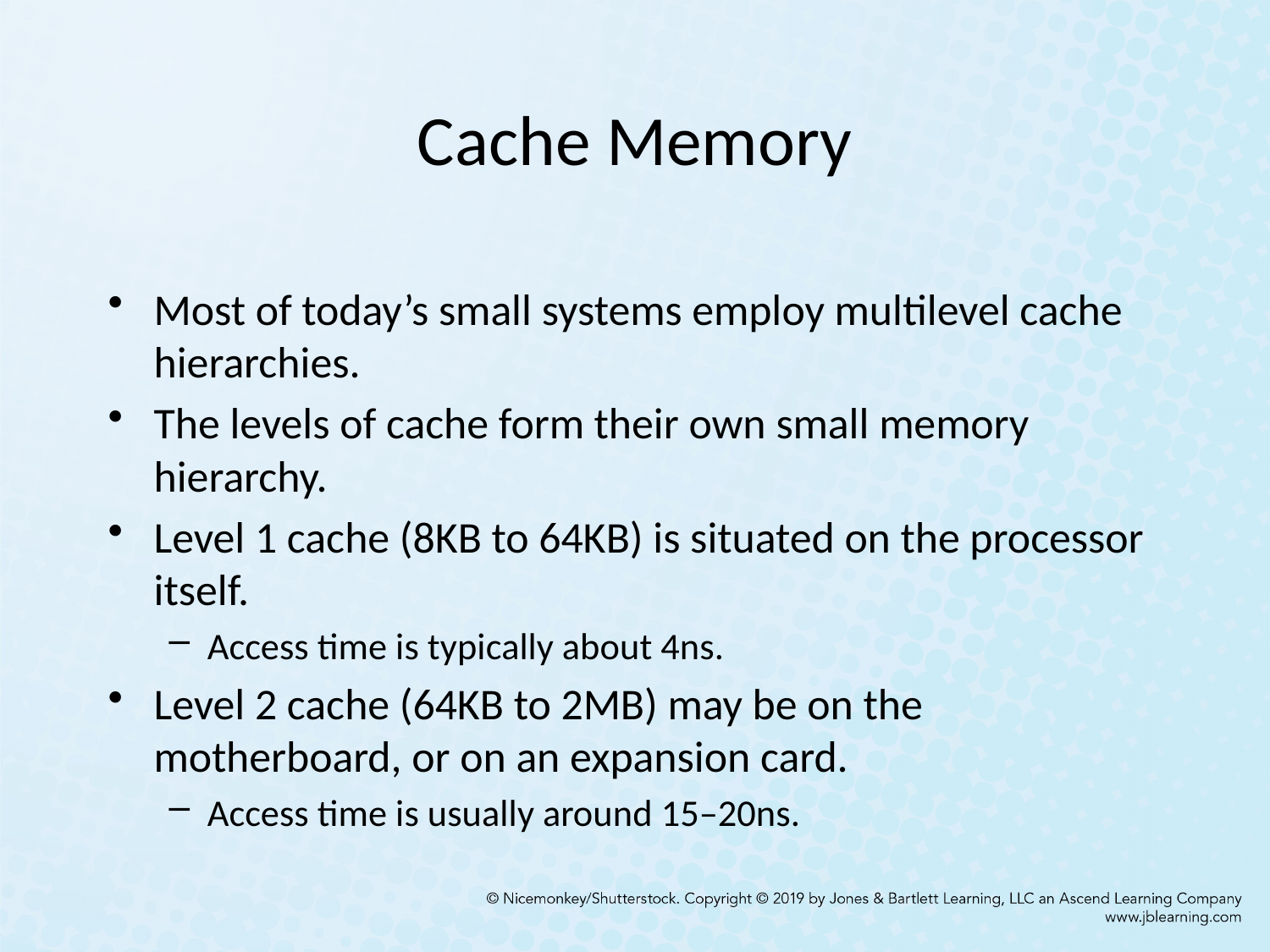

# Cache Memory
Most of today’s small systems employ multilevel cache hierarchies.
The levels of cache form their own small memory hierarchy.
Level 1 cache (8KB to 64KB) is situated on the processor itself.
Access time is typically about 4ns.
Level 2 cache (64KB to 2MB) may be on the motherboard, or on an expansion card.
Access time is usually around 15–20ns.